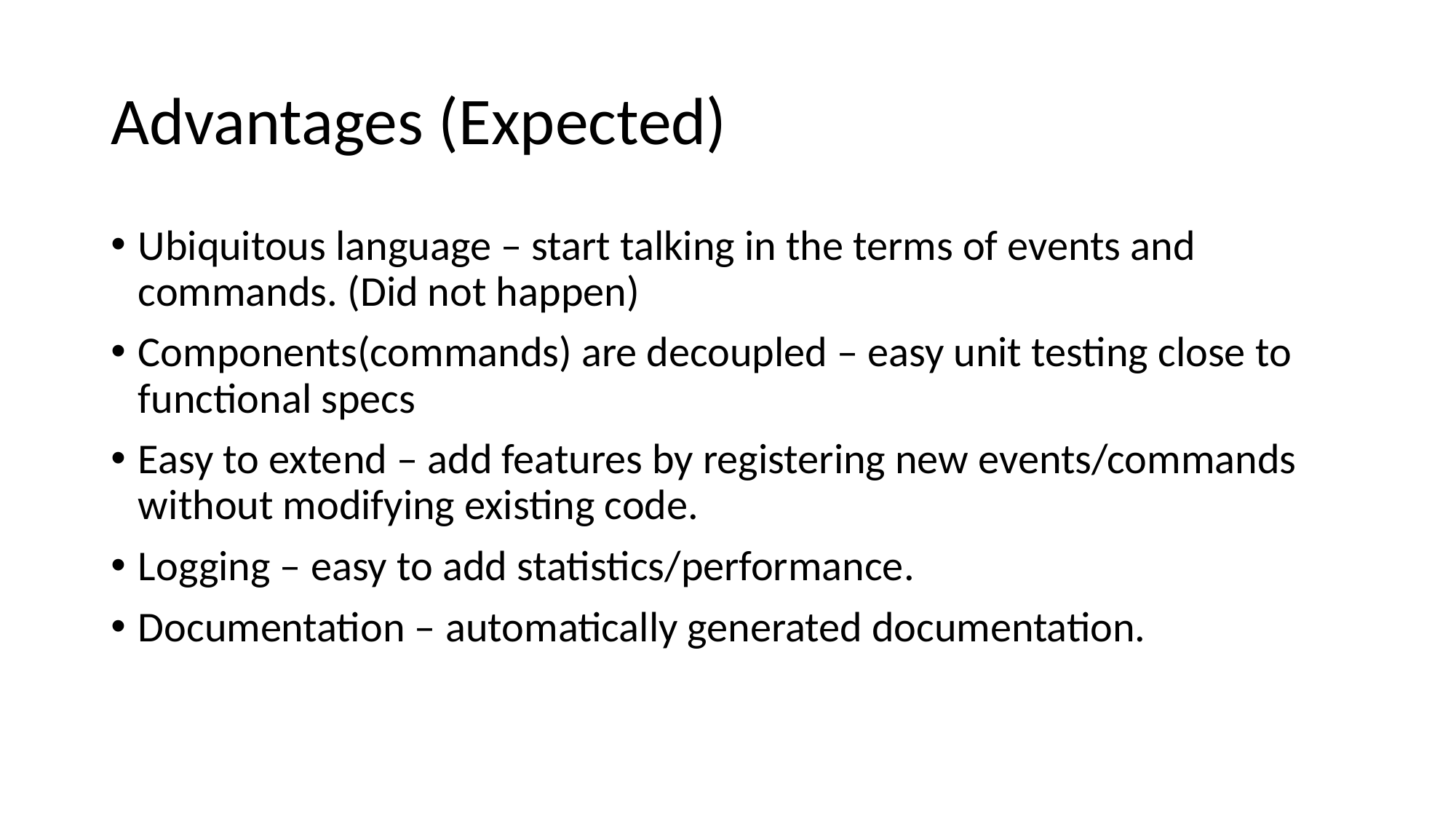

# Advantages (Expected)
Ubiquitous language – start talking in the terms of events and commands. (Did not happen)
Components(commands) are decoupled – easy unit testing close to functional specs
Easy to extend – add features by registering new events/commands without modifying existing code.
Logging – easy to add statistics/performance.
Documentation – automatically generated documentation.